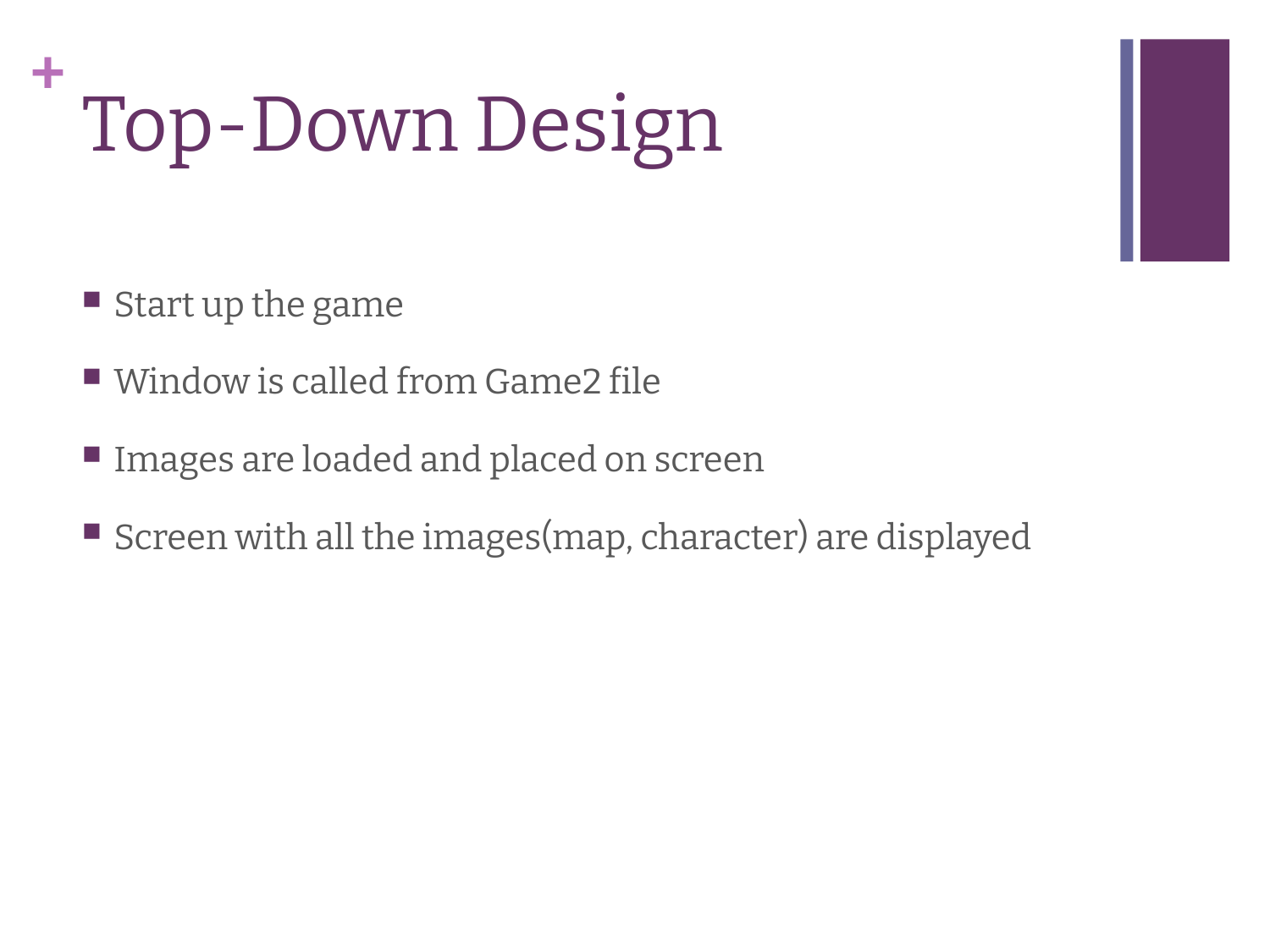

# Top-Down Design
Start up the game
Window is called from Game2 file
Images are loaded and placed on screen
Screen with all the images(map, character) are displayed